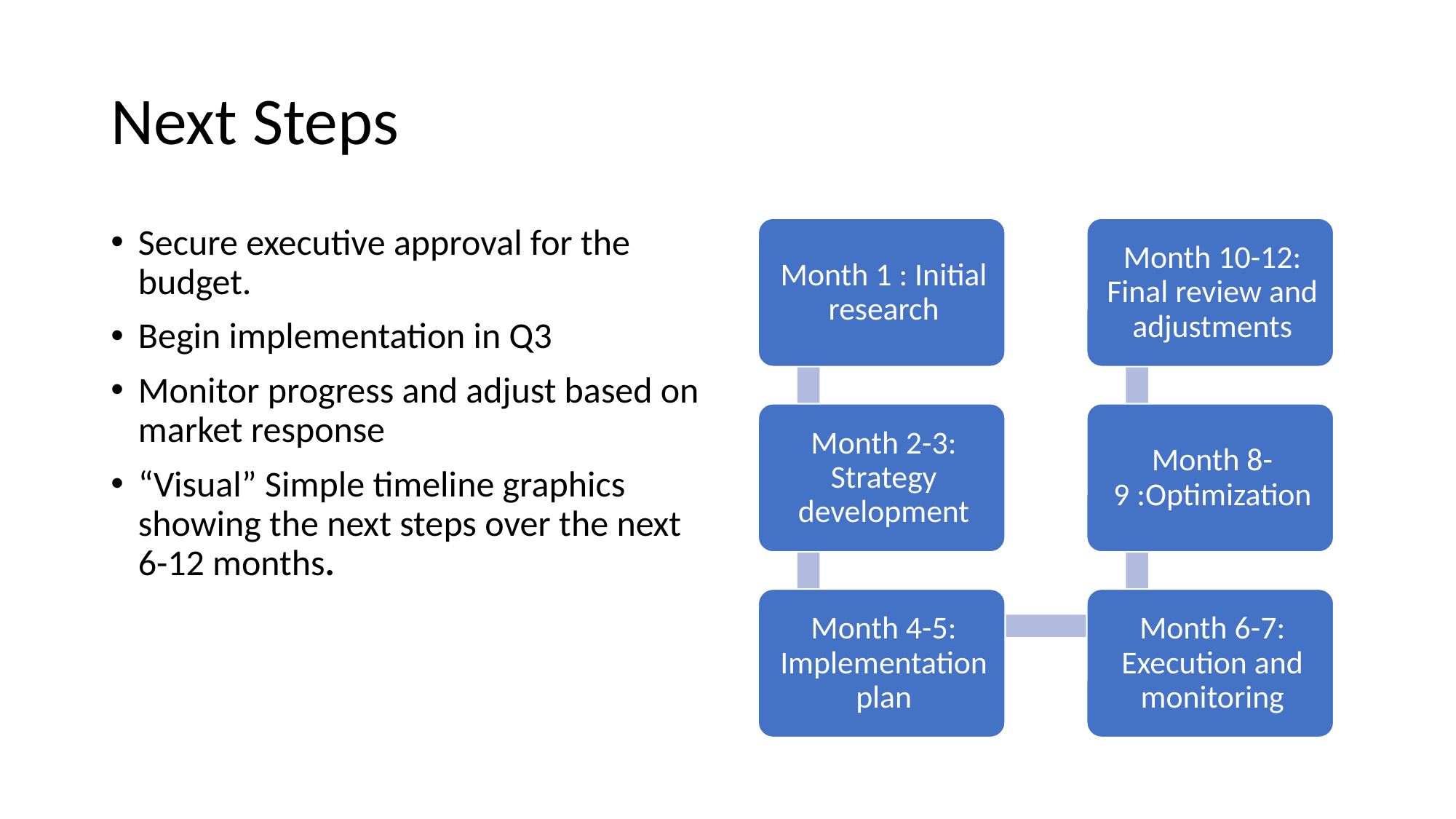

# Next Steps
Secure executive approval for the budget.
Begin implementation in Q3
Monitor progress and adjust based on market response
“Visual” Simple timeline graphics showing the next steps over the next 6-12 months.
Month 1 : Initial research
Month 2-3: Strategy development
Month 4-5: Implementation plan
Month 6-7: Execution and monitoring
Month 8-9 :Optimization
Month 10-12: Final review and adjustments